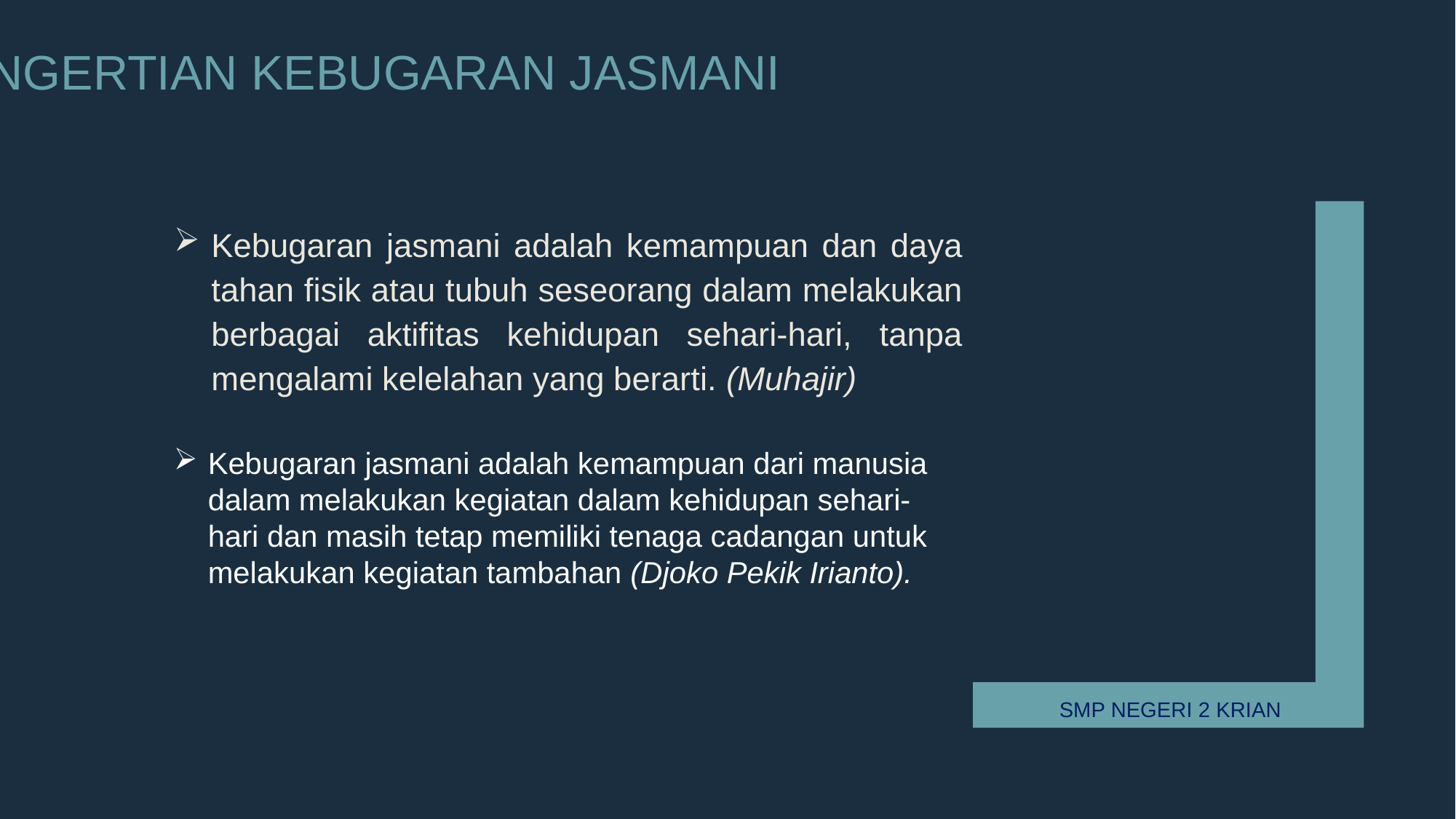

# Pengertian Kebugaran jasmani
Kebugaran jasmani adalah kemampuan dan daya tahan fisik atau tubuh seseorang dalam melakukan berbagai aktifitas kehidupan sehari-hari, tanpa mengalami kelelahan yang berarti. (Muhajir)
Kebugaran jasmani adalah kemampuan dari manusia dalam melakukan kegiatan dalam kehidupan sehari-hari dan masih tetap memiliki tenaga cadangan untuk melakukan kegiatan tambahan (Djoko Pekik Irianto).
SMP NEGERI 2 KRIAN